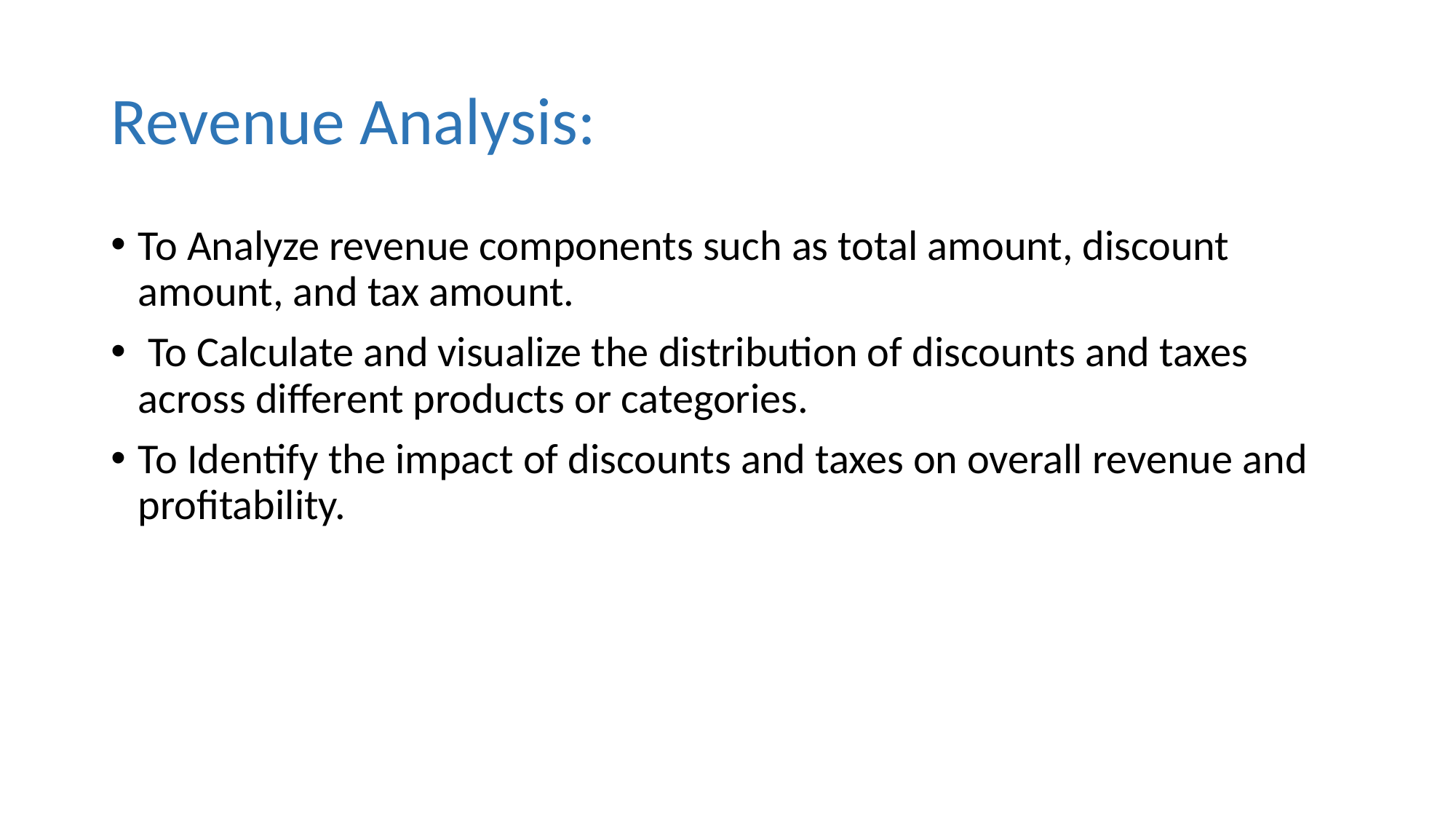

# Revenue Analysis:
To Analyze revenue components such as total amount, discount amount, and tax amount.
 To Calculate and visualize the distribution of discounts and taxes across different products or categories.
To Identify the impact of discounts and taxes on overall revenue and profitability.